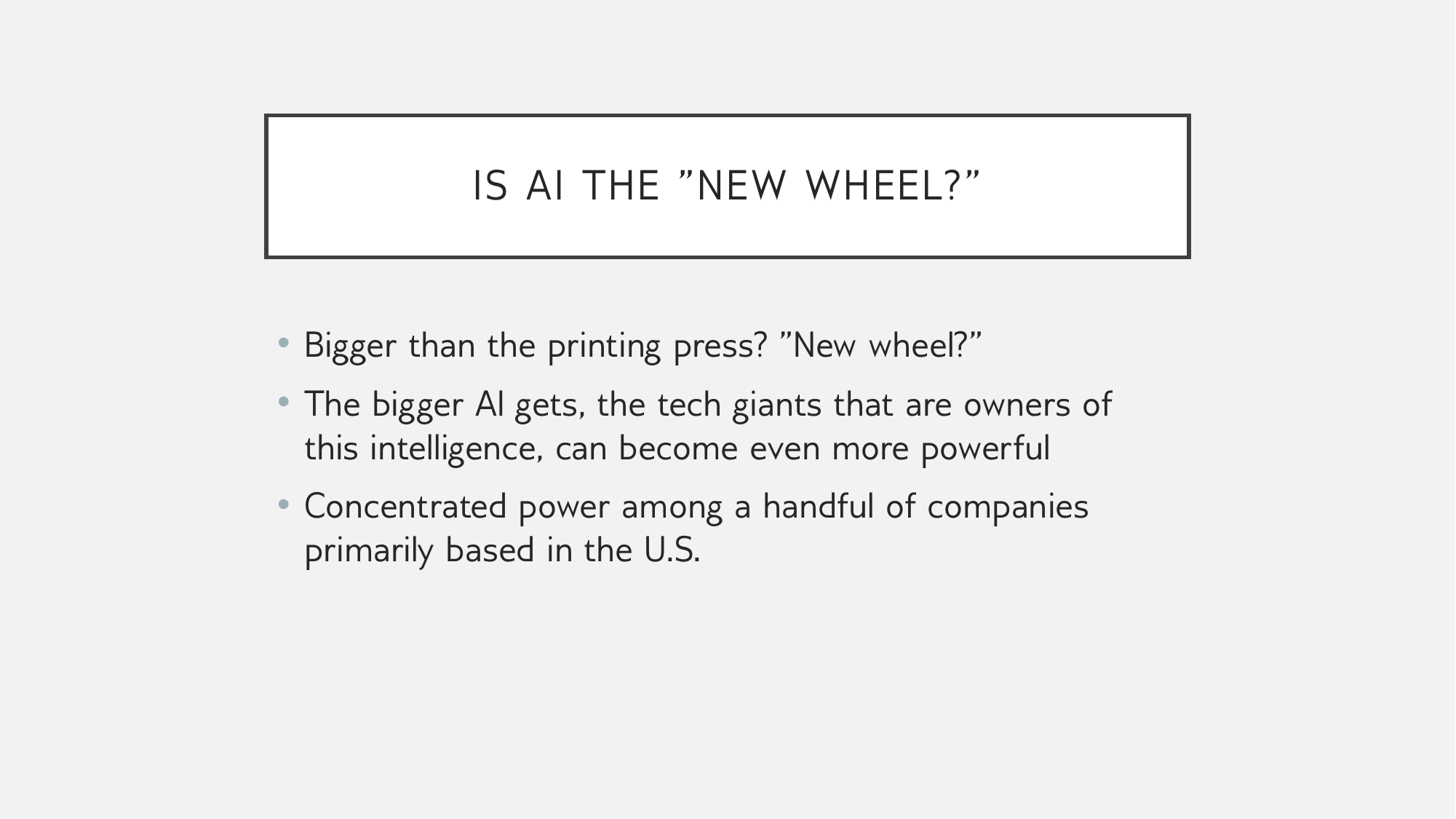

# Is AI The ”New Wheel?”
Bigger than the printing press? ”New wheel?”
The bigger AI gets, the tech giants that are owners of this intelligence, can become even more powerful
Concentrated power among a handful of companies primarily based in the U.S.